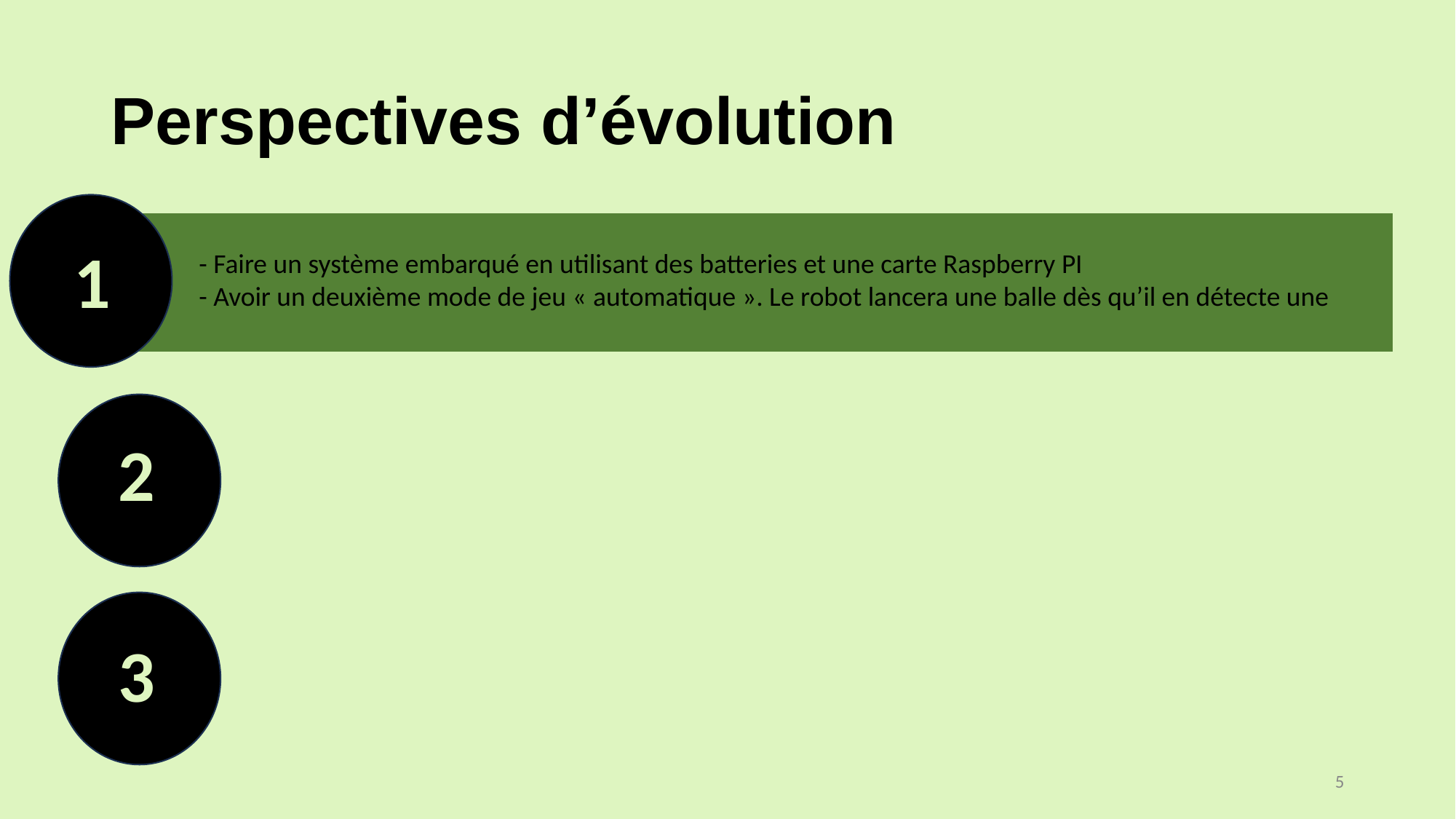

# Perspectives d’évolution

1
- Faire un système embarqué en utilisant des batteries et une carte Raspberry PI
- Avoir un deuxième mode de jeu « automatique ». Le robot lancera une balle dès qu’il en détecte une

2

2

3
5